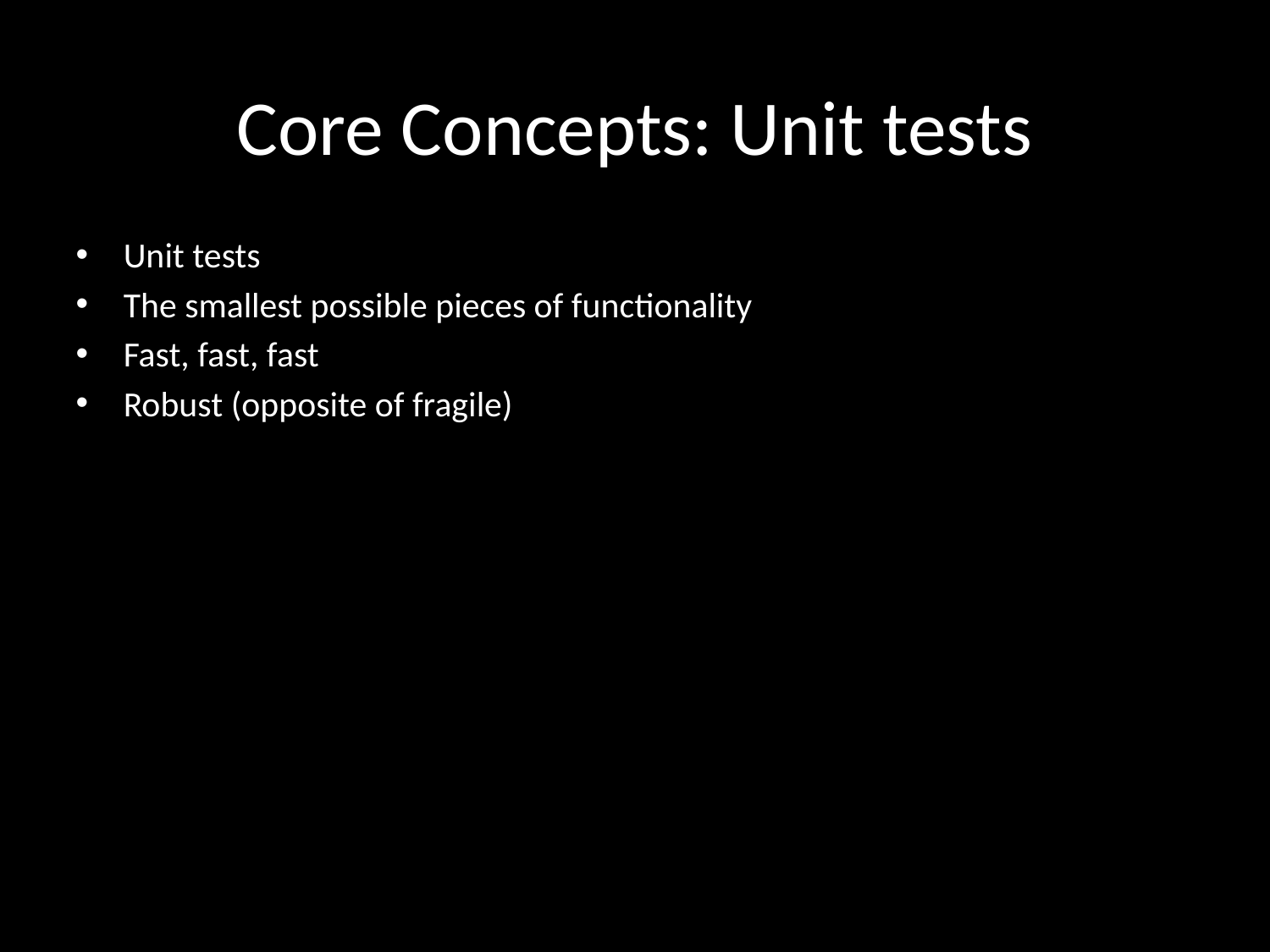

# Core Concepts: Unit tests
Unit tests
The smallest possible pieces of functionality
Fast, fast, fast
Robust (opposite of fragile)